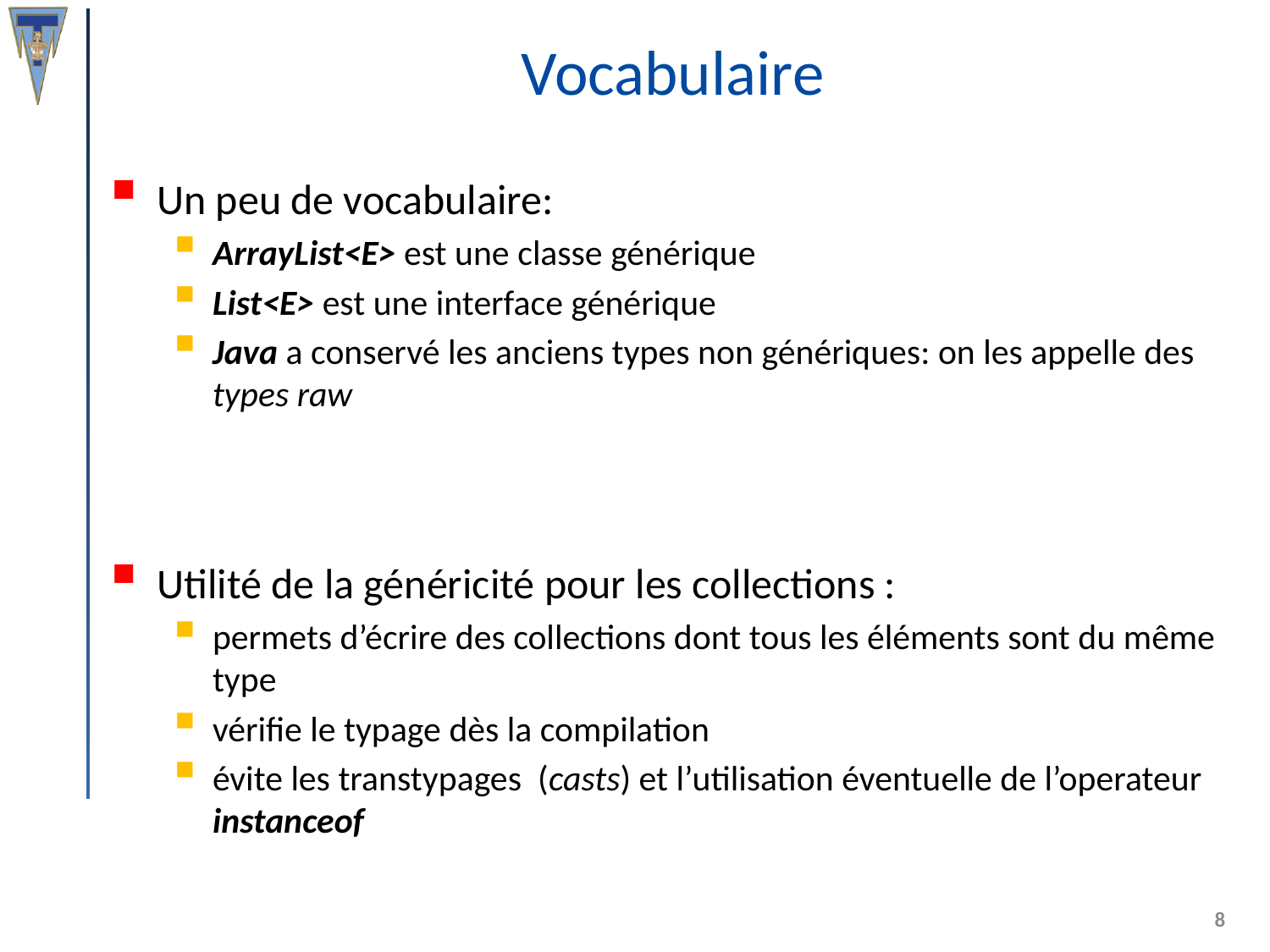

# Vocabulaire
Un peu de vocabulaire:
ArrayList<E> est une classe générique
List<E> est une interface générique
Java a conservé les anciens types non génériques: on les appelle des types raw

Utilité de la généricité pour les collections :
permets d’écrire des collections dont tous les éléments sont du même type
vérifie le typage dès la compilation
évite les transtypages  (casts) et l’utilisation éventuelle de l’operateur instanceof

8